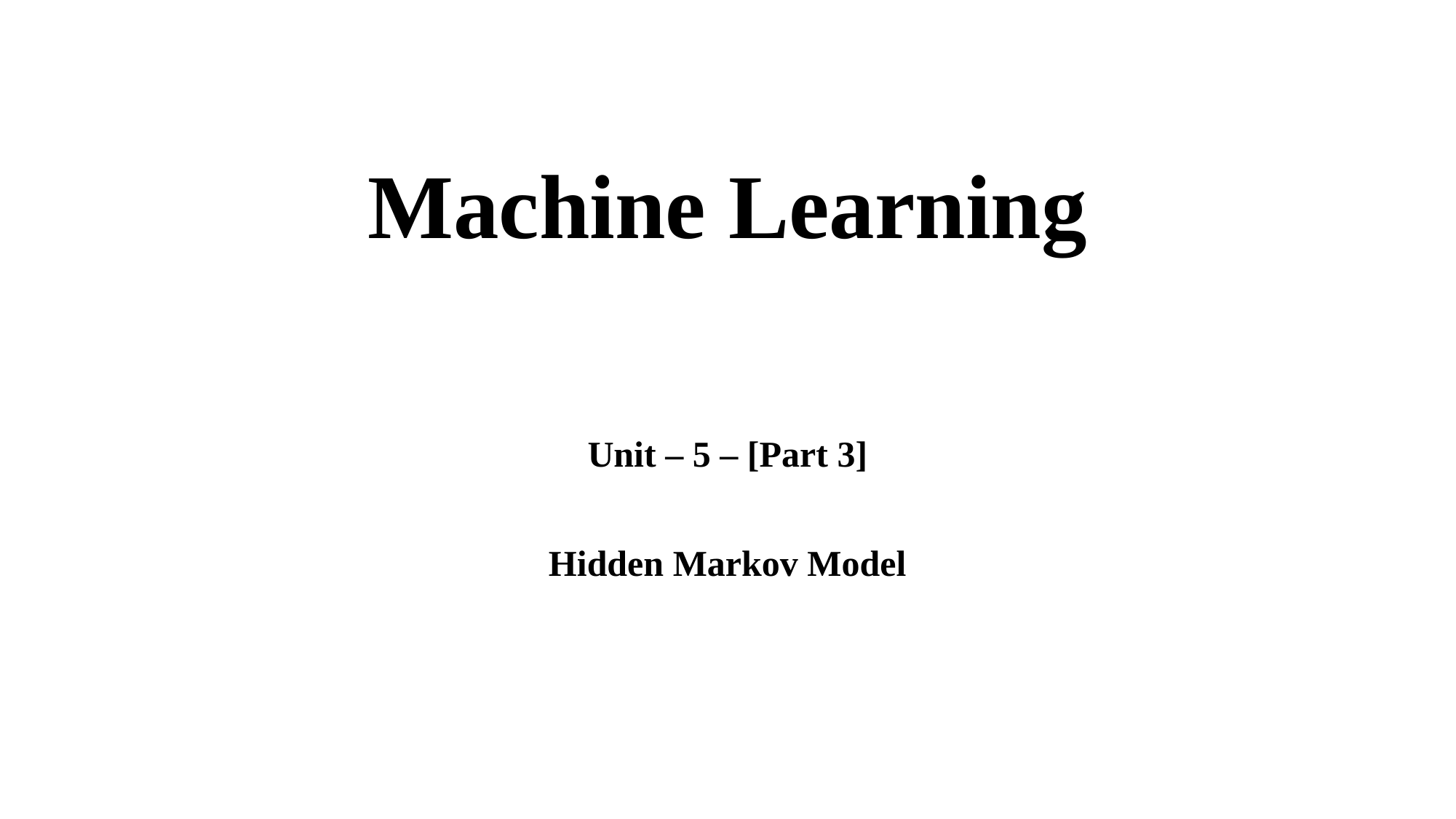

# Machine Learning
Unit – 5 – [Part 3]

Hidden Markov Model